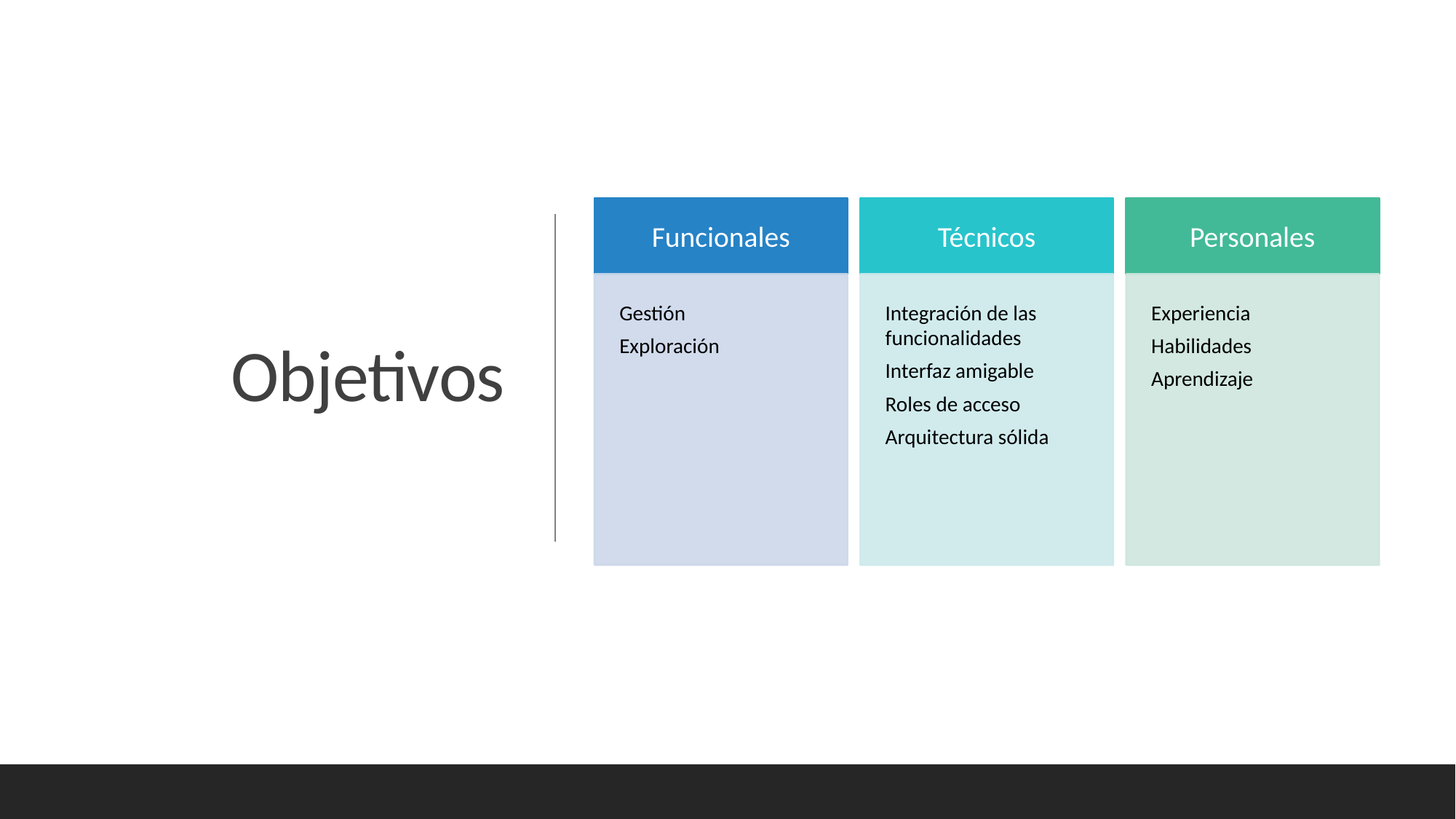

# Objetivos
Funcionales
Gestión
Exploración
Técnicos
Integración de las funcionalidades
Interfaz amigable
Roles de acceso
Arquitectura sólida
Personales
Experiencia
Habilidades
Aprendizaje